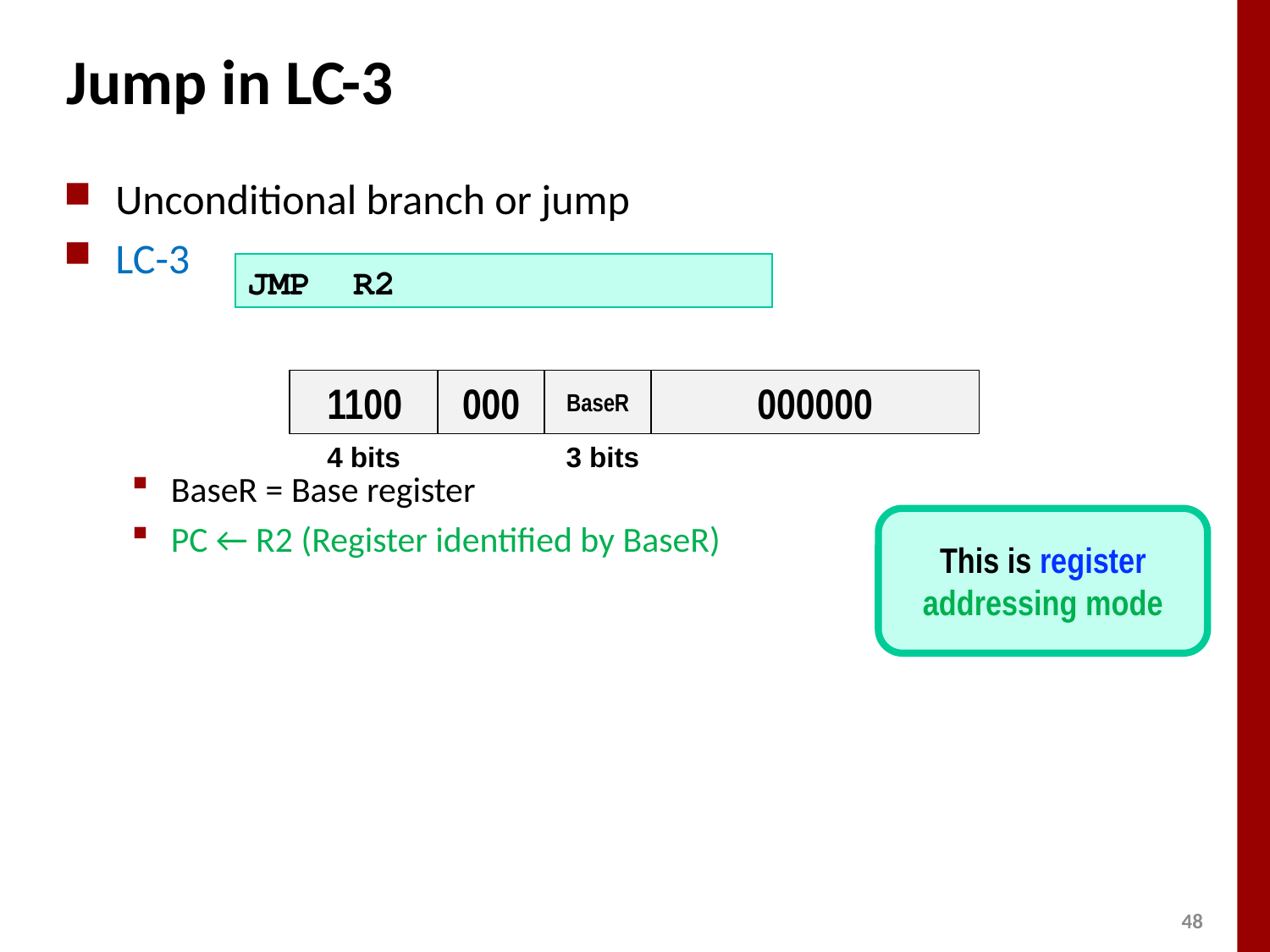

# Jump in LC-3
Unconditional branch or jump
LC-3

BaseR = Base register
PC ← R2 (Register identified by BaseR)

JMP  R2
1100
000
000000
4 bits
BaseR
3 bits
This is register addressing mode